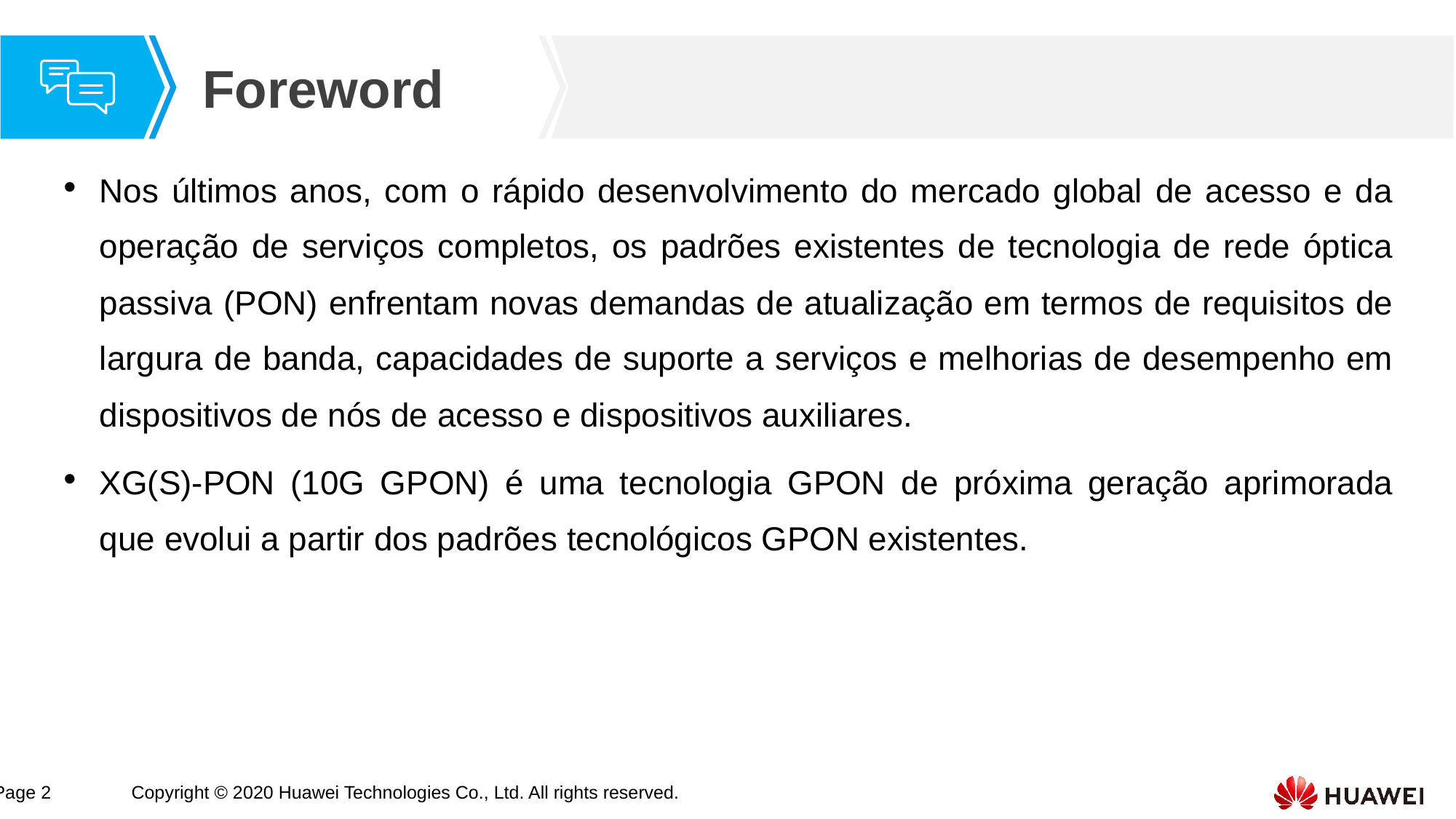

Nos últimos anos, com o rápido desenvolvimento do mercado global de acesso e da operação de serviços completos, os padrões existentes de tecnologia de rede óptica passiva (PON) enfrentam novas demandas de atualização em termos de requisitos de largura de banda, capacidades de suporte a serviços e melhorias de desempenho em dispositivos de nós de acesso e dispositivos auxiliares.
XG(S)-PON (10G GPON) é uma tecnologia GPON de próxima geração aprimorada que evolui a partir dos padrões tecnológicos GPON existentes.